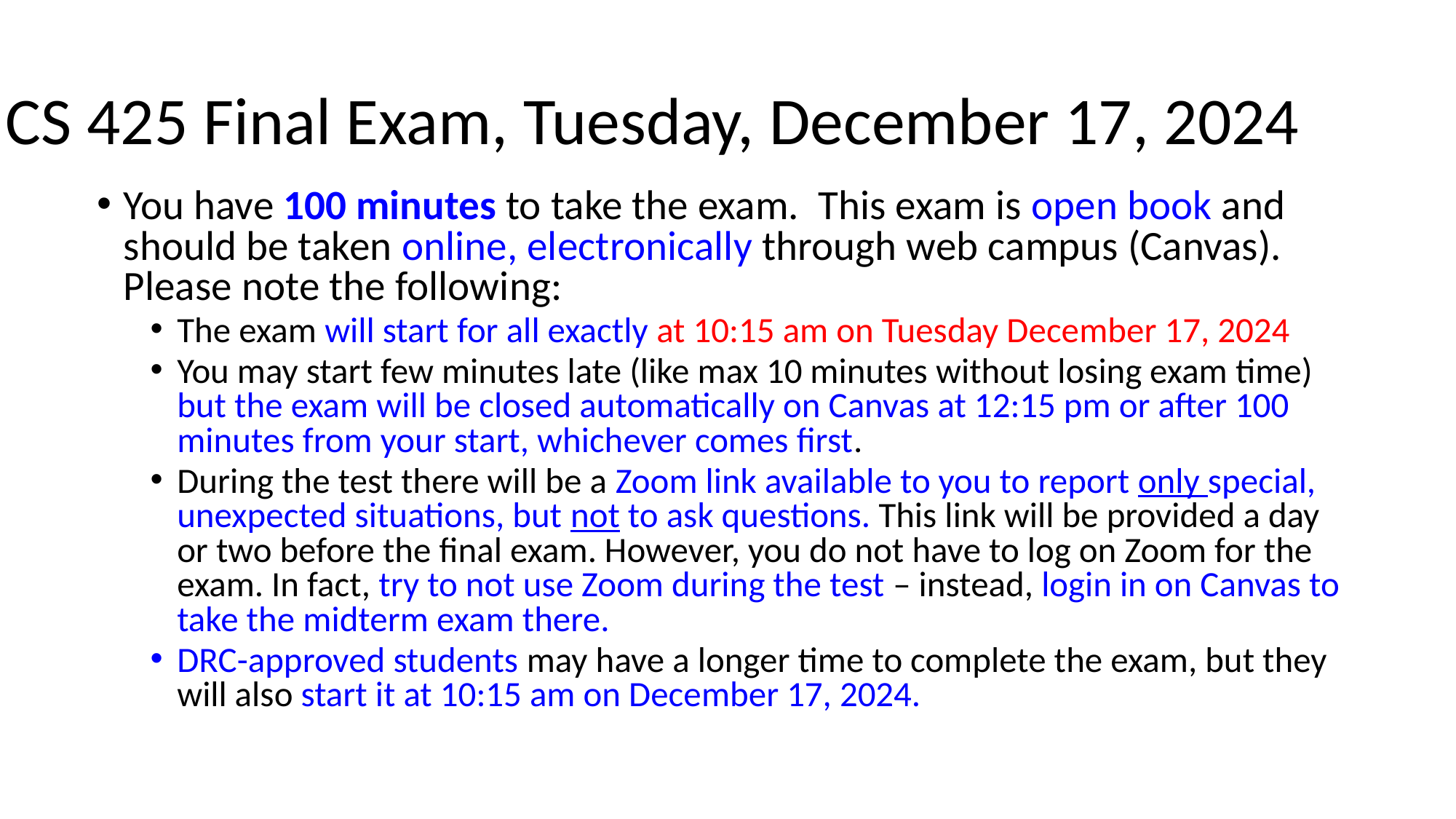

# CS 425 Final Exam, Tuesday, December 17, 2024
You have 100 minutes to take the exam.  This exam is open book and should be taken online, electronically through web campus (Canvas).  Please note the following:
The exam will start for all exactly at 10:15 am on Tuesday December 17, 2024
You may start few minutes late (like max 10 minutes without losing exam time) but the exam will be closed automatically on Canvas at 12:15 pm or after 100 minutes from your start, whichever comes first.
During the test there will be a Zoom link available to you to report only special, unexpected situations, but not to ask questions. This link will be provided a day or two before the final exam. However, you do not have to log on Zoom for the exam. In fact, try to not use Zoom during the test – instead, login in on Canvas to take the midterm exam there.
DRC-approved students may have a longer time to complete the exam, but they will also start it at 10:15 am on December 17, 2024.
2